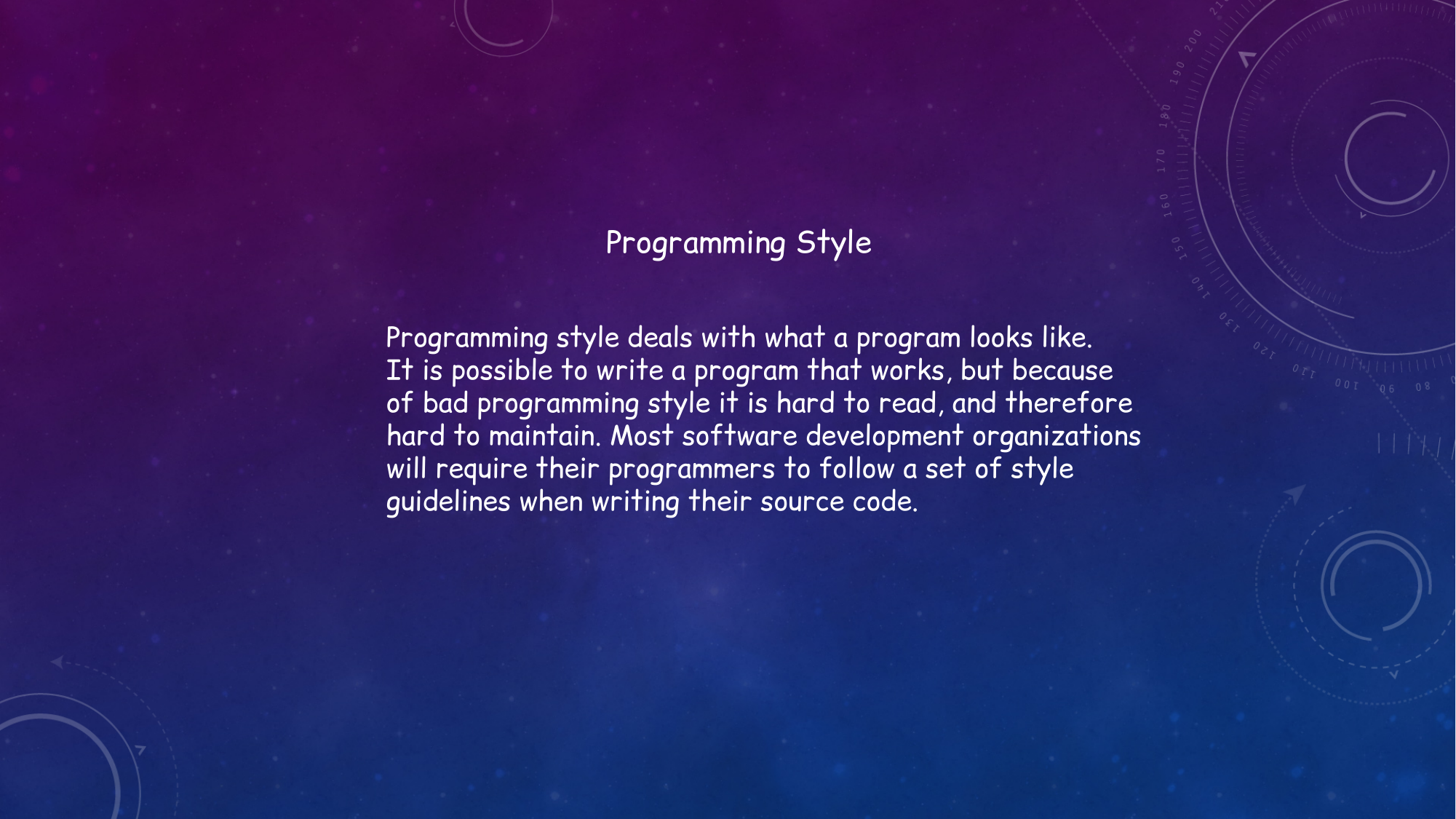

Programming Style
Programming style deals with what a program looks like.
It is possible to write a program that works, but because
of bad programming style it is hard to read, and therefore
hard to maintain. Most software development organizations
will require their programmers to follow a set of style
guidelines when writing their source code.